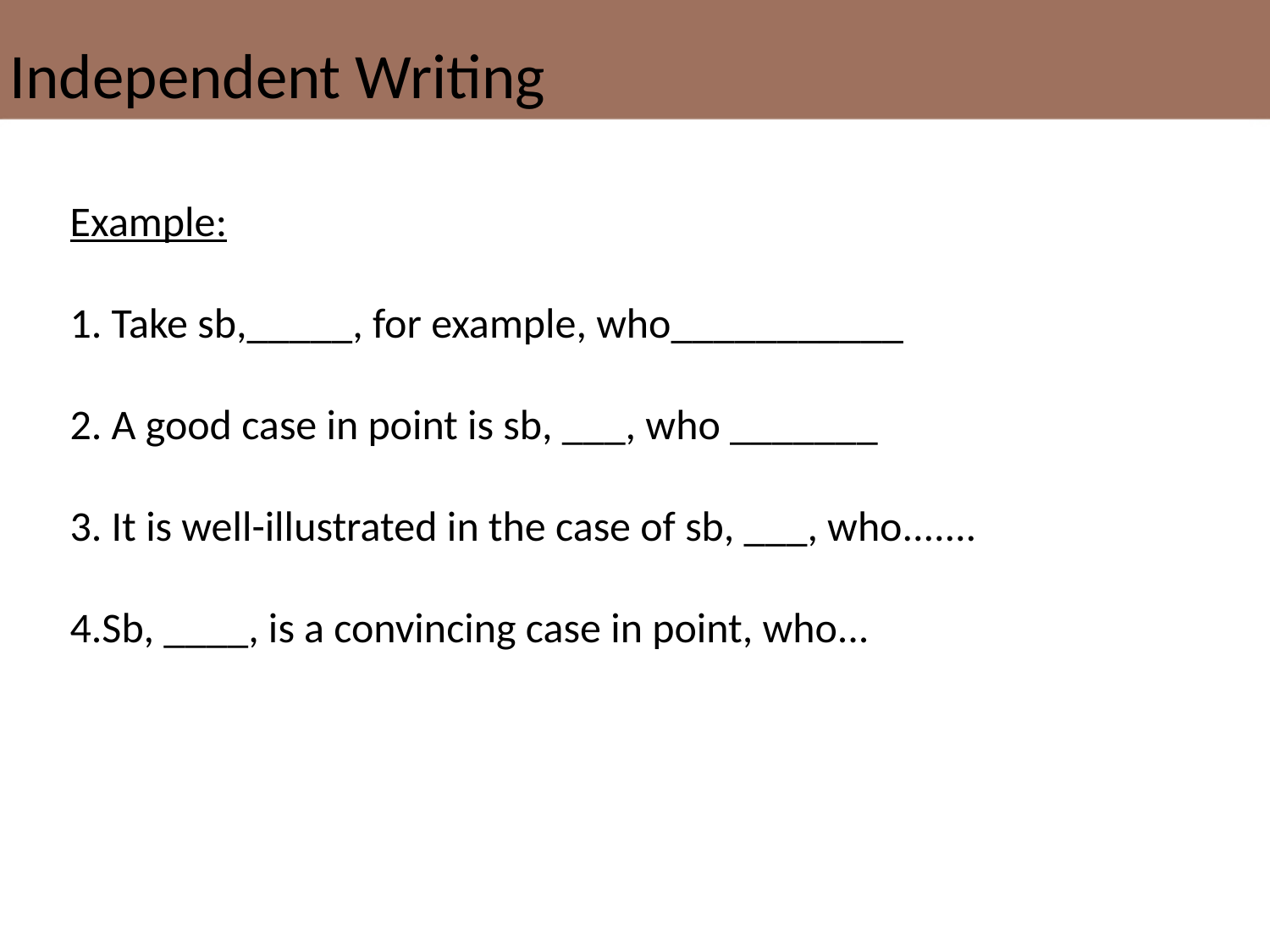

Independent Writing
Example:

1. Take sb,_____, for example, who___________

2. A good case in point is sb, ___, who _______
3. It is well-illustrated in the case of sb, ___, who.......4.Sb, ____, is a convincing case in point, who...